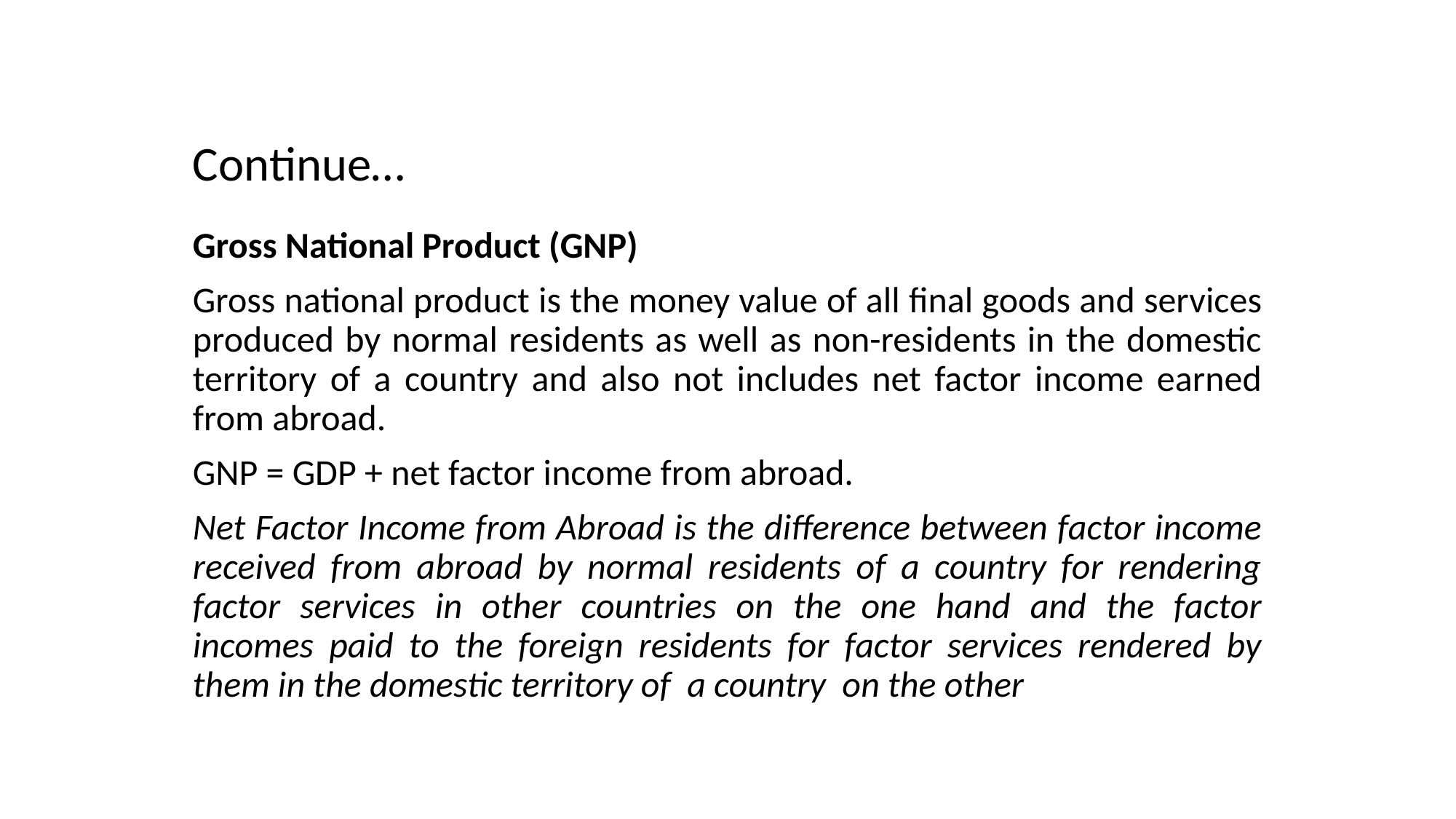

# Continue…
Gross National Product (GNP)
Gross national product is the money value of all final goods and services produced by normal residents as well as non-residents in the domestic territory of a country and also not includes net factor income earned from abroad.
GNP = GDP + net factor income from abroad.
Net Factor Income from Abroad is the difference between factor income received from abroad by normal residents of a country for rendering factor services in other countries on the one hand and the factor incomes paid to the foreign residents for factor services rendered by them in the domestic territory of  a country  on the other